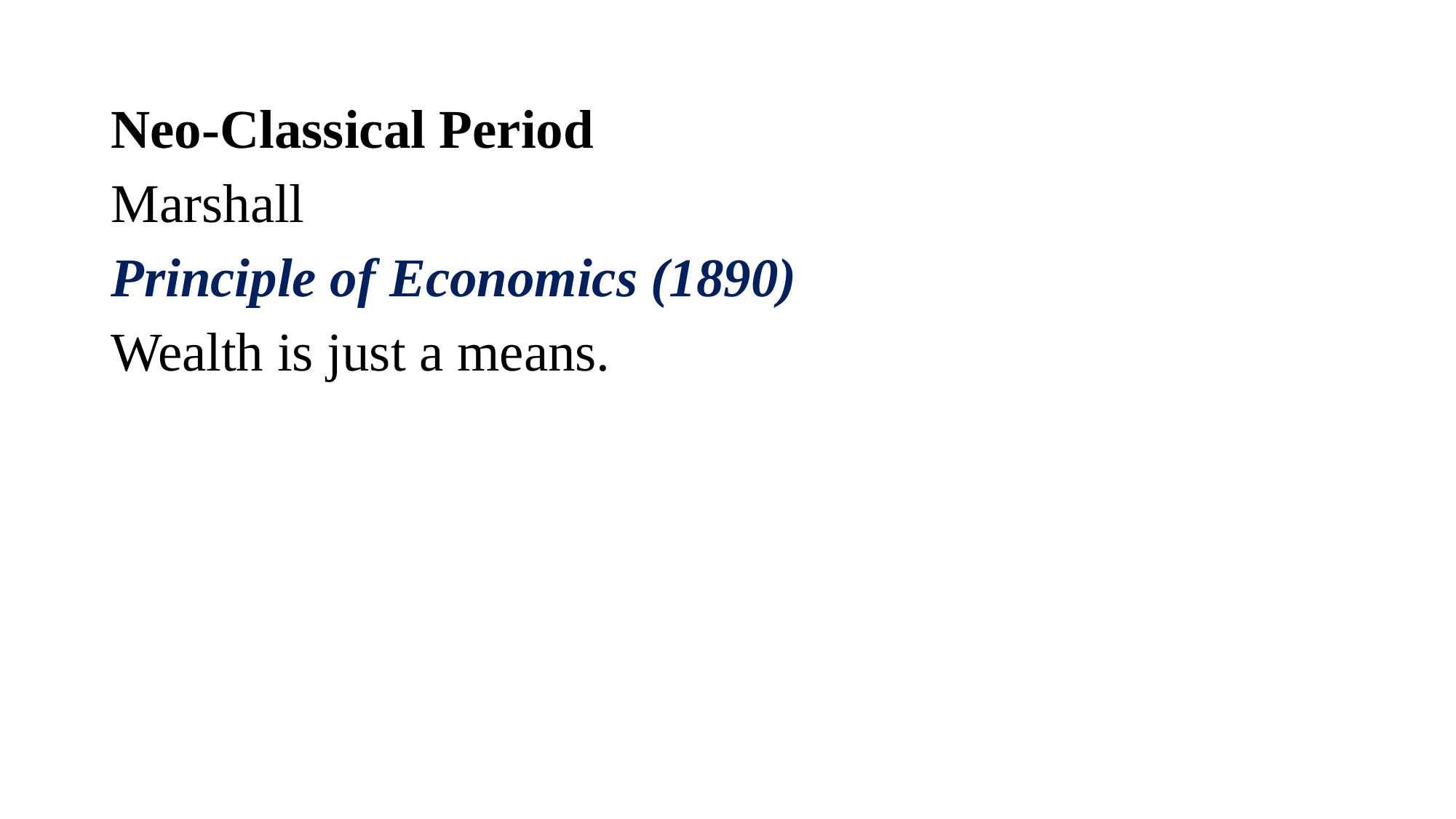

Neo-Classical Period
Marshall
Principle of Economics (1890)
Wealth is just a means.